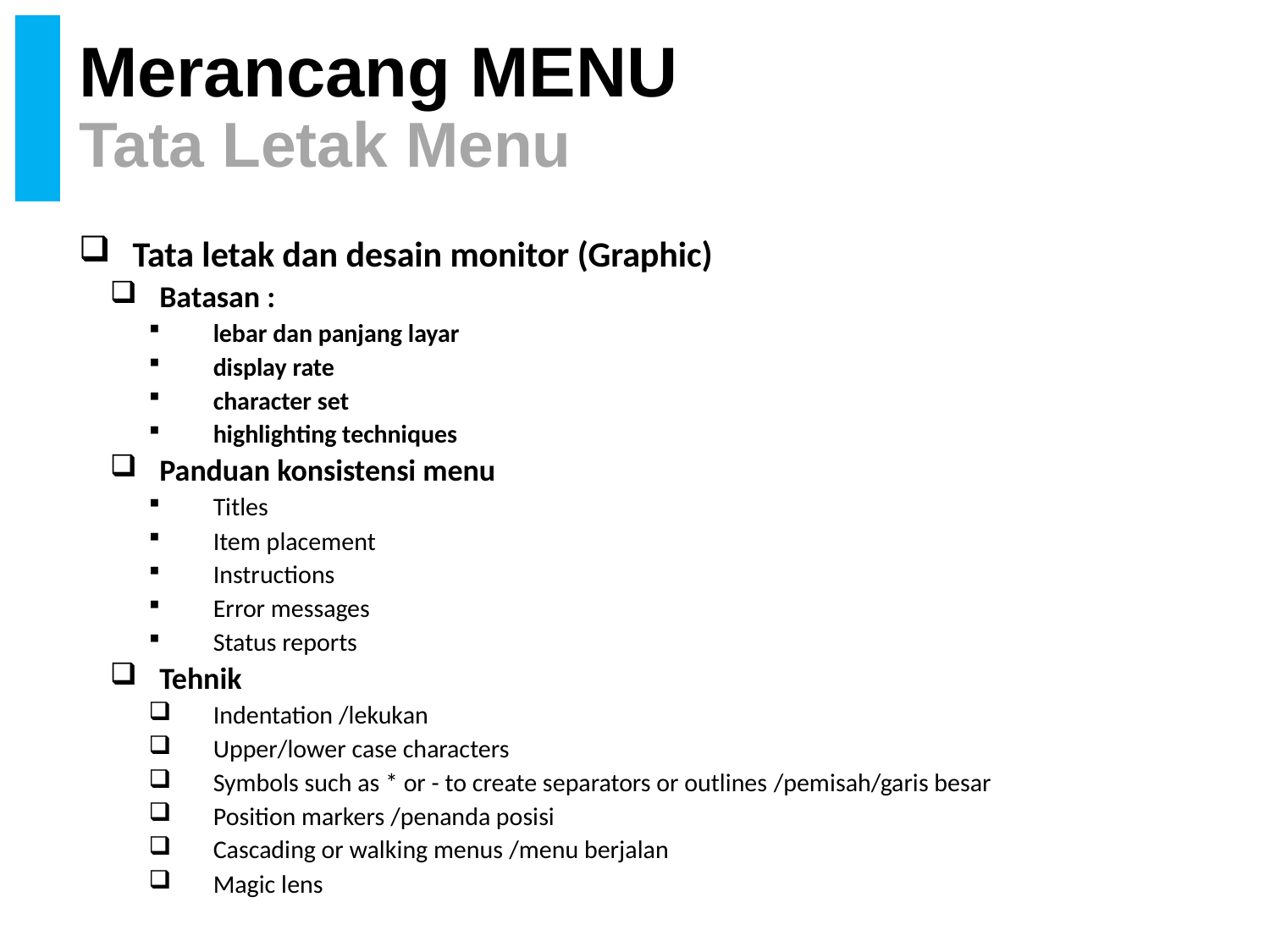

# Merancang MENU Tata Letak Menu
Tata letak dan desain monitor (Graphic)
Batasan :
lebar dan panjang layar
display rate
character set
highlighting techniques
Panduan konsistensi menu
Titles
Item placement
Instructions
Error messages
Status reports
Tehnik
Indentation /lekukan
Upper/lower case characters
Symbols such as * or - to create separators or outlines /pemisah/garis besar
Position markers /penanda posisi
Cascading or walking menus /menu berjalan
Magic lens